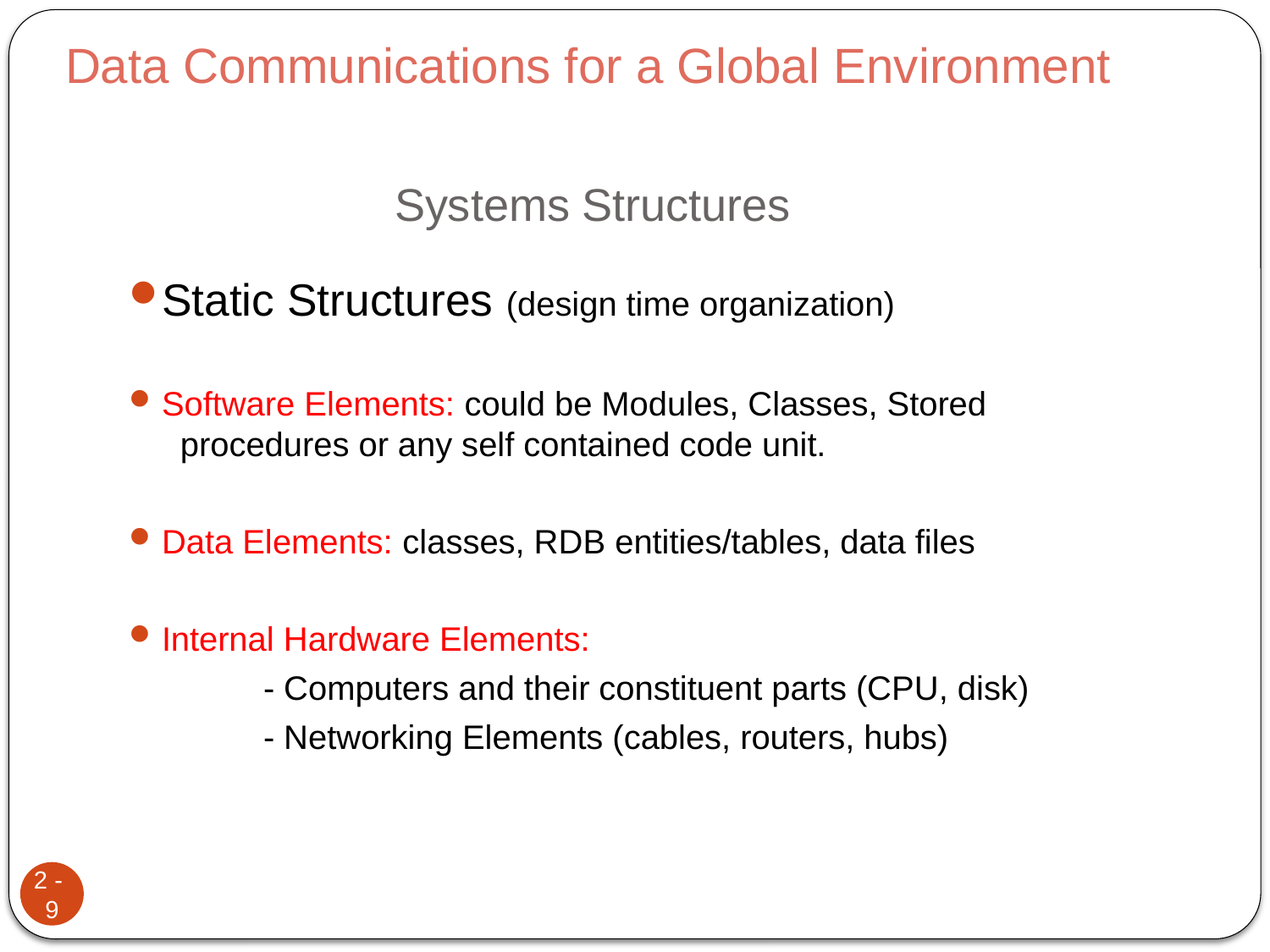

Data Communications for a Global Environment
# Systems Structures
Static Structures (design time organization)

Software Elements: could be Modules, Classes, Stored                        procedures or any self contained code unit.

Data Elements: classes, RDB entities/tables, data files

Internal Hardware Elements:
    		- Computers and their constituent parts (CPU, disk)
    		- Networking Elements (cables, routers, hubs)
2 - 9